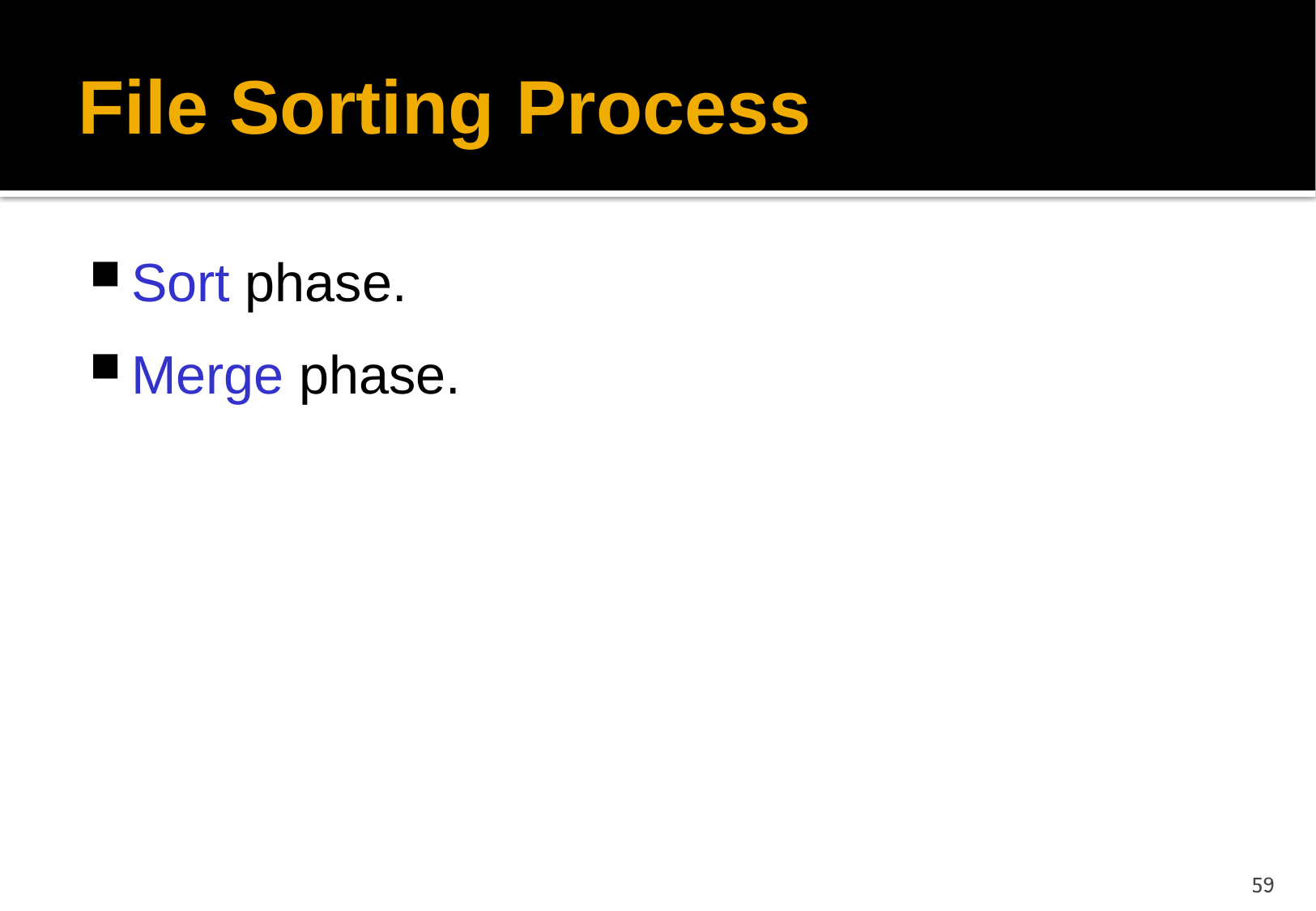

# File Sorting Process
Sort phase.
Merge phase.
59